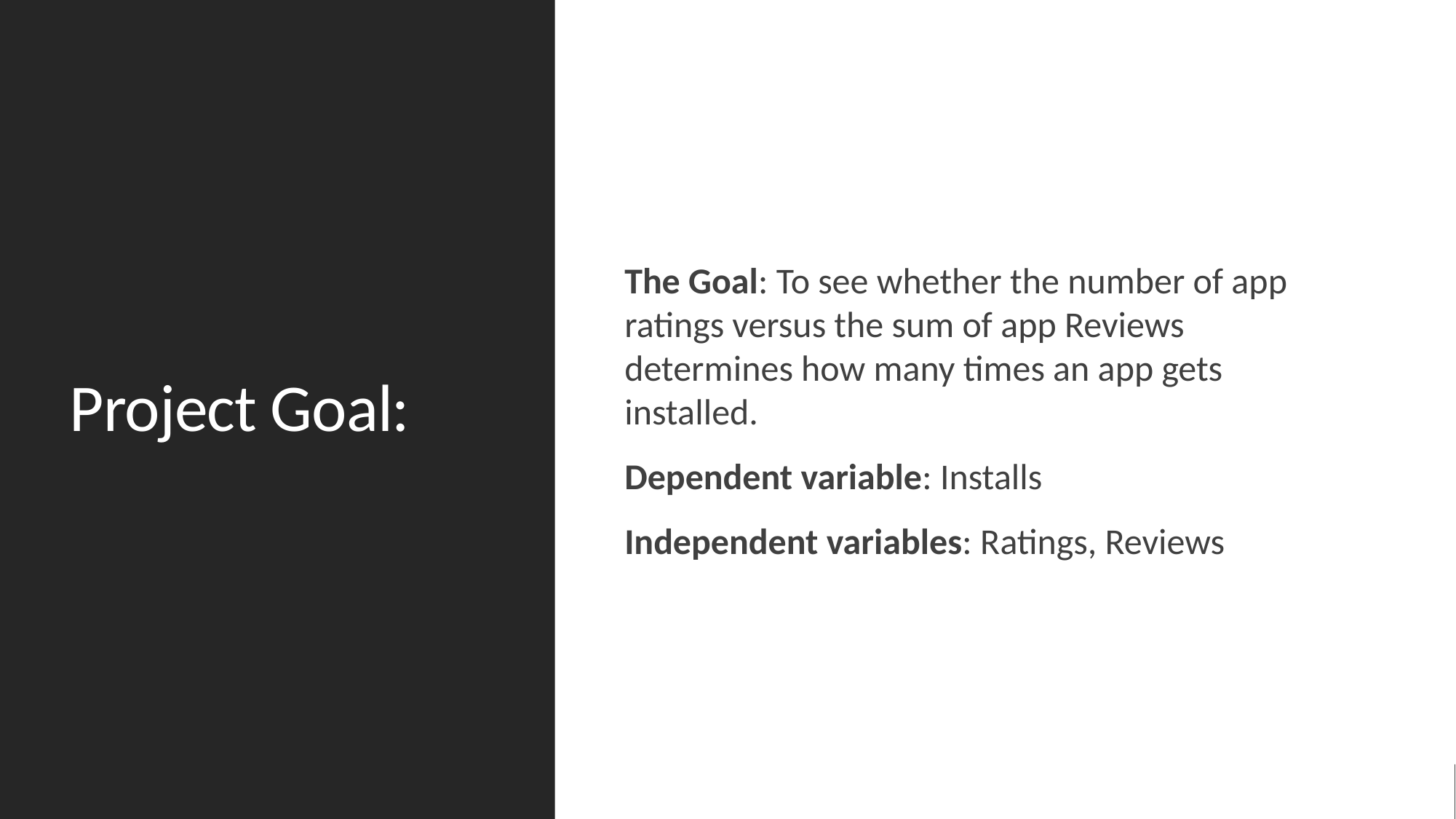

# Project Goal:
The Goal: To see whether the number of app ratings versus the sum of app Reviews determines how many times an app gets installed.
Dependent variable: Installs
Independent variables: Ratings, Reviews